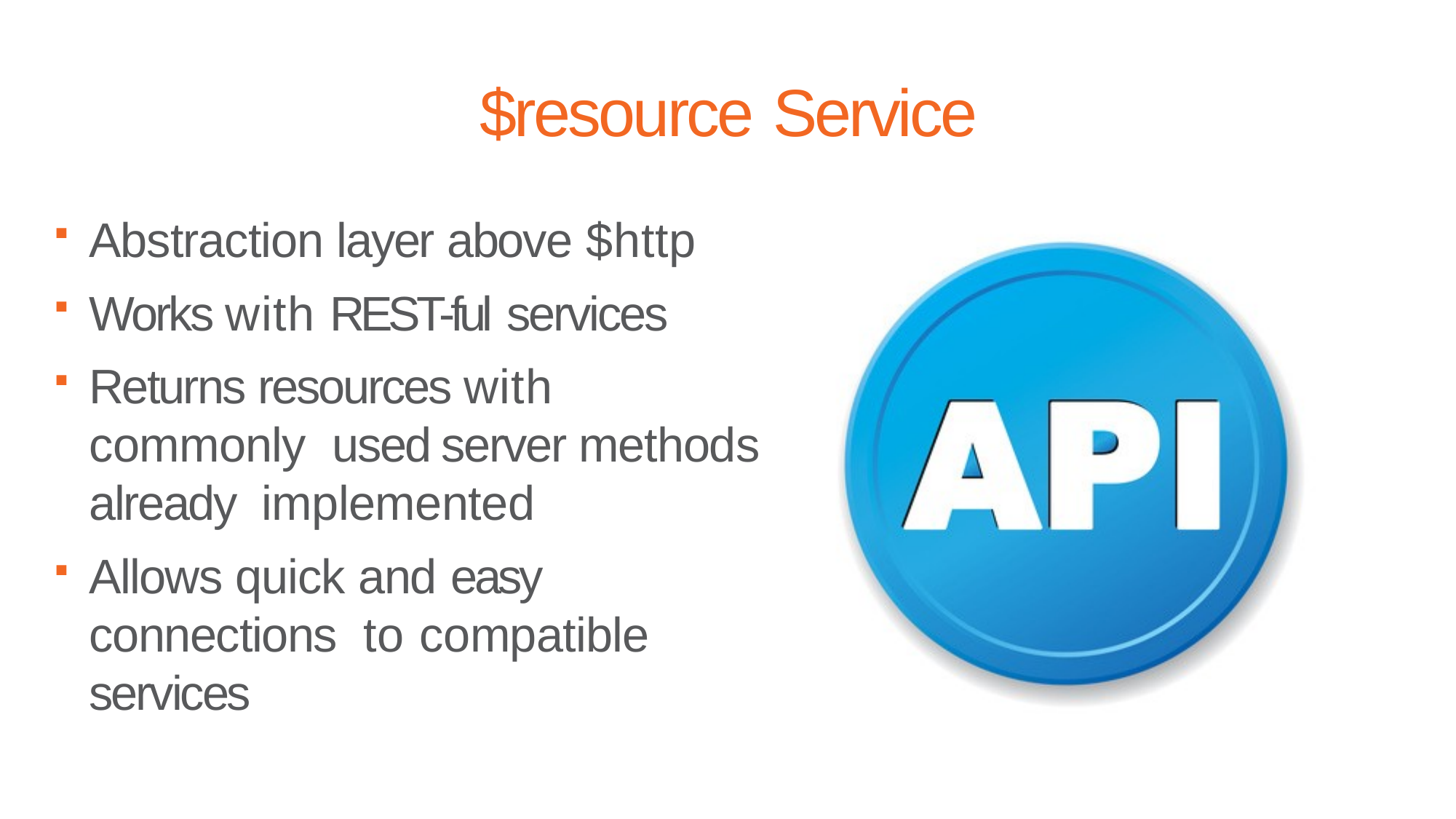

# $resource Service
Abstraction layer above $http
Works with REST-ful services
Returns resources with commonly  used server methods already  implemented
Allows quick and easy connections  to compatible services